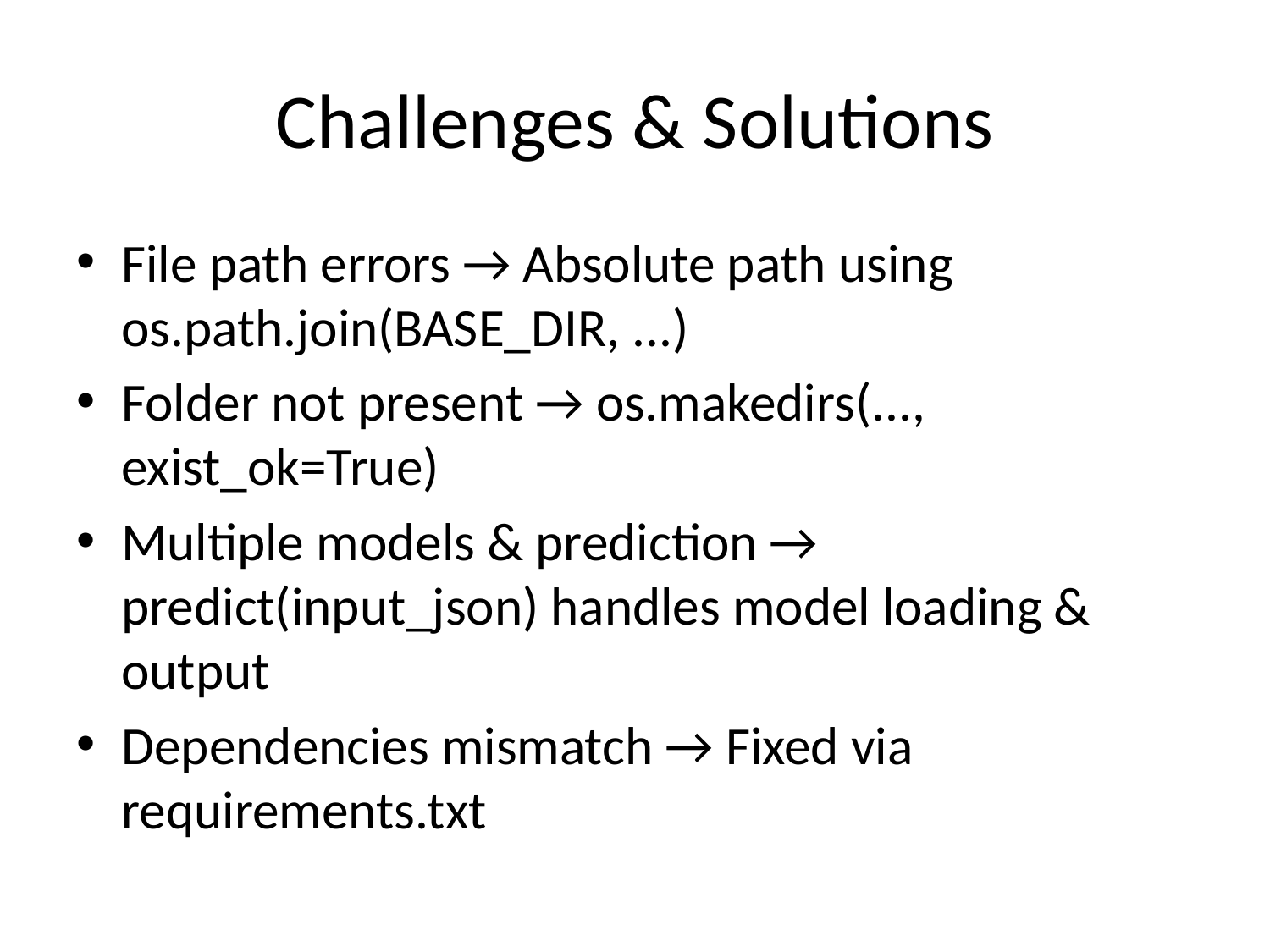

# Challenges & Solutions
File path errors → Absolute path using os.path.join(BASE_DIR, ...)
Folder not present → os.makedirs(..., exist_ok=True)
Multiple models & prediction → predict(input_json) handles model loading & output
Dependencies mismatch → Fixed via requirements.txt